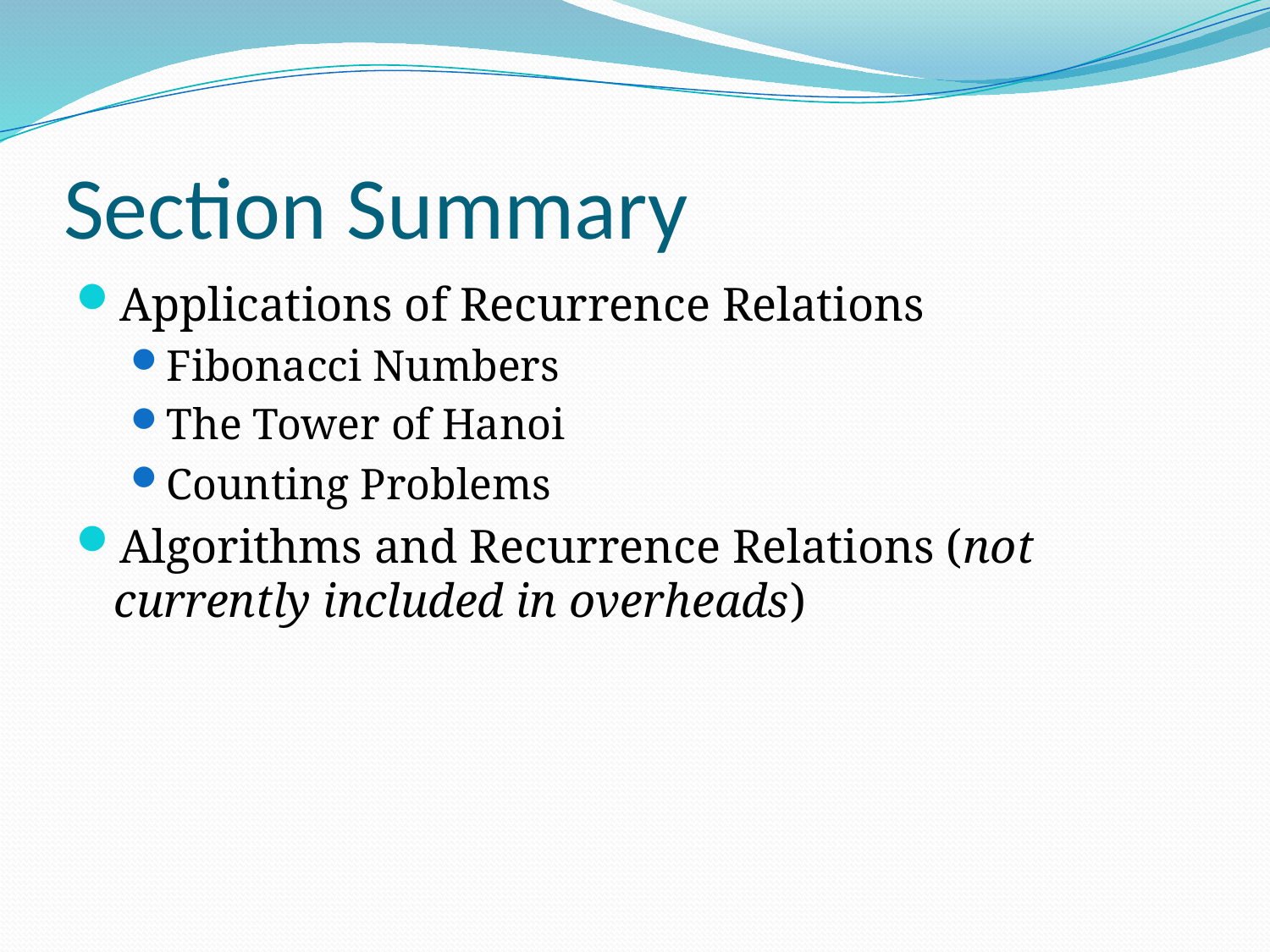

# Section Summary
Applications of Recurrence Relations
Fibonacci Numbers
The Tower of Hanoi
Counting Problems
Algorithms and Recurrence Relations (not currently included in overheads)